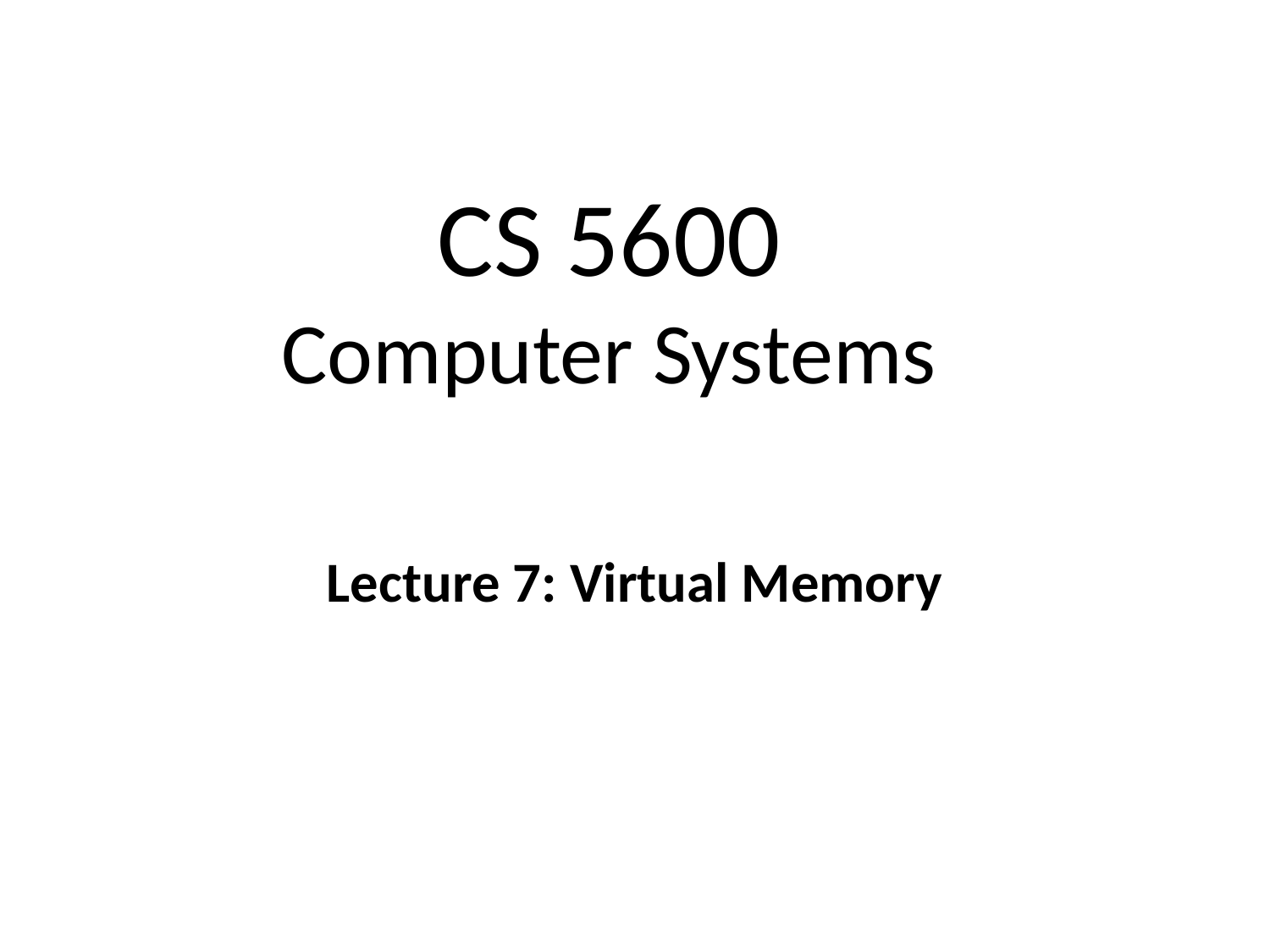

# CS 5600 Computer Systems
Lecture 7: Virtual Memory